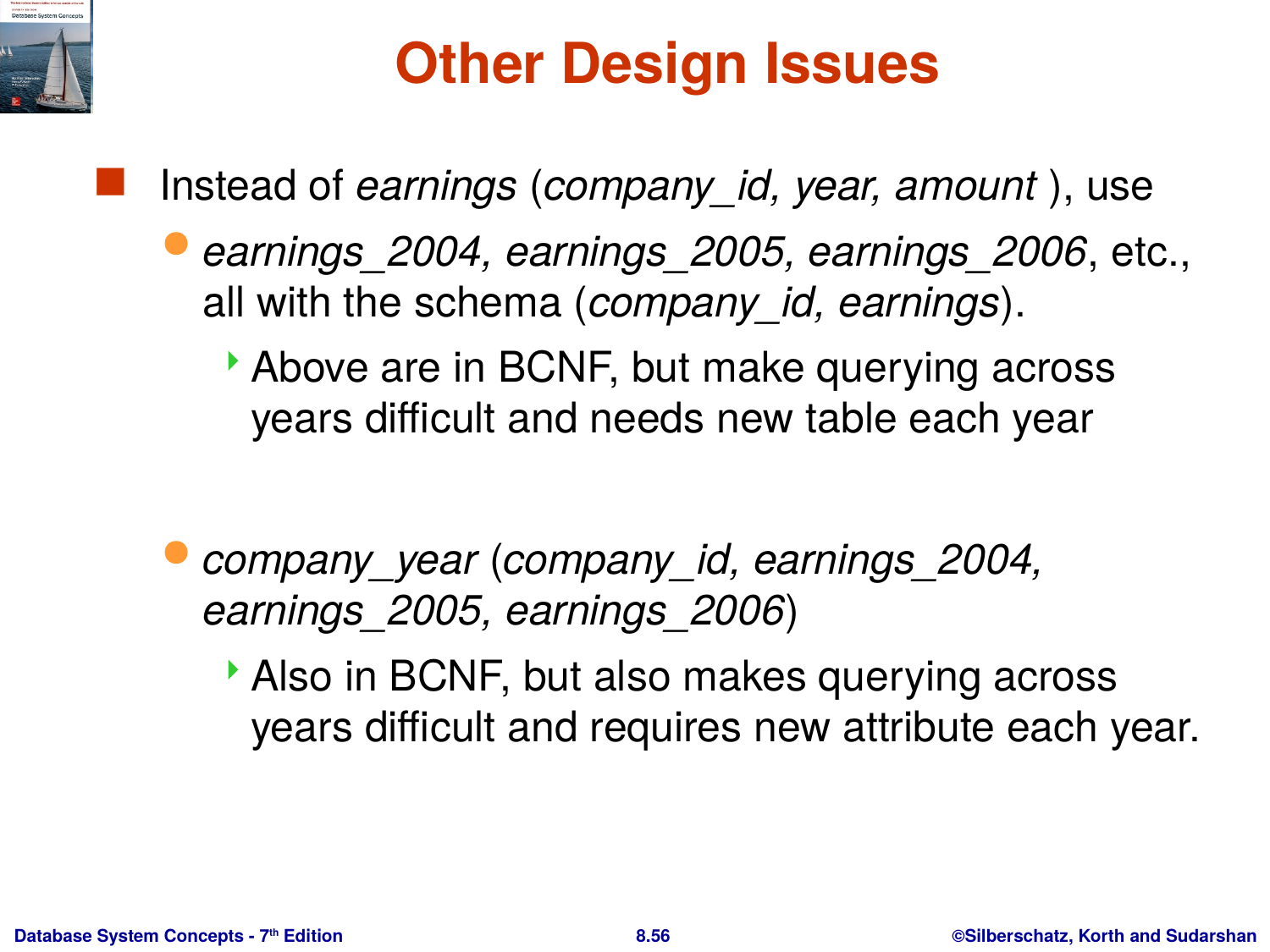

# Other Design Issues
 Instead of earnings (company_id, year, amount ), use
earnings_2004, earnings_2005, earnings_2006, etc., all with the schema (company_id, earnings).
Above are in BCNF, but make querying across years difficult and needs new table each year

company_year (company_id, earnings_2004, earnings_2005, earnings_2006)
Also in BCNF, but also makes querying across years difficult and requires new attribute each year.